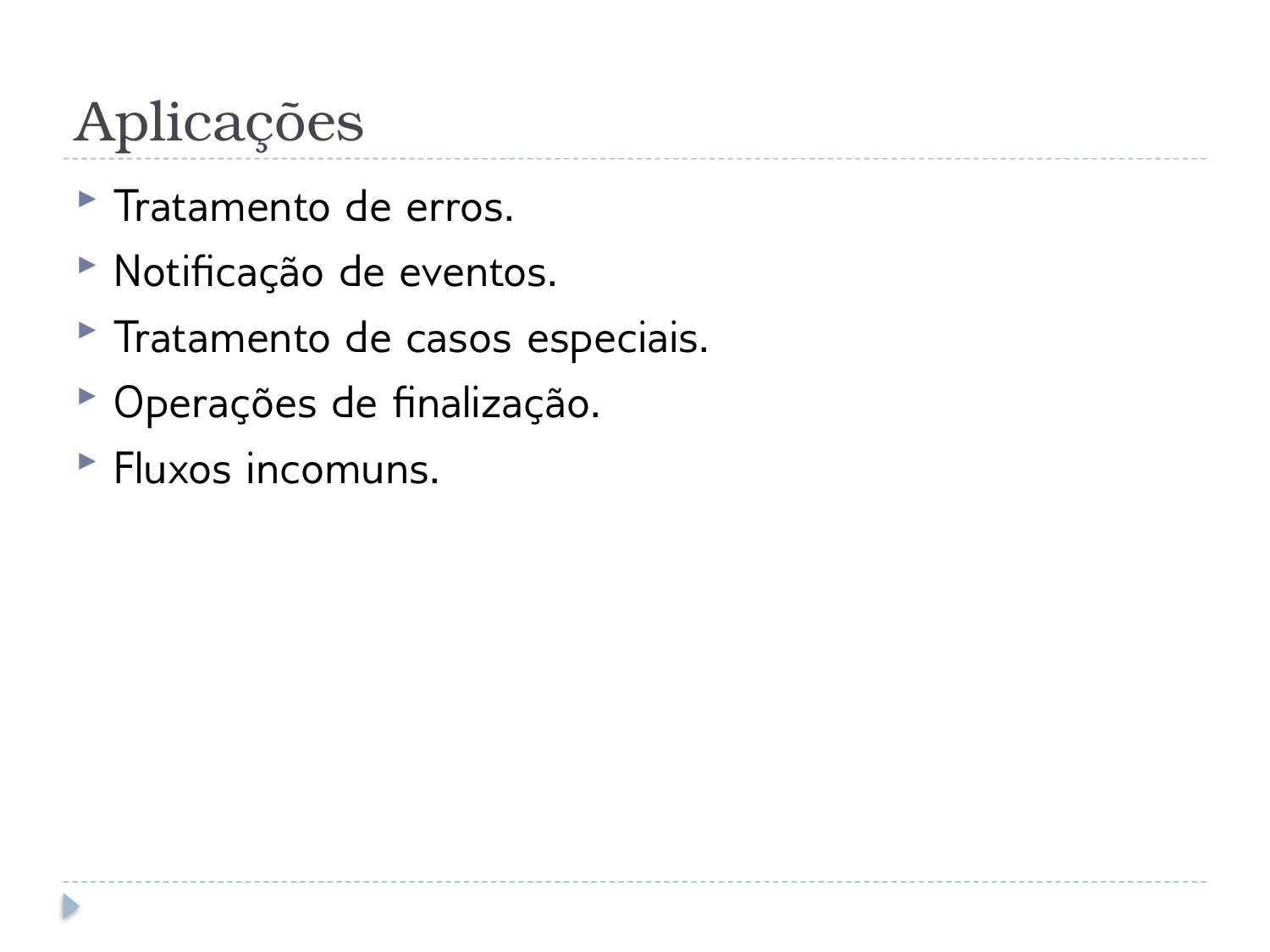

# Aplicações
Tratamento de erros.
Notificação de eventos.
Tratamento de casos especiais.
Operações de finalização.
Fluxos incomuns.